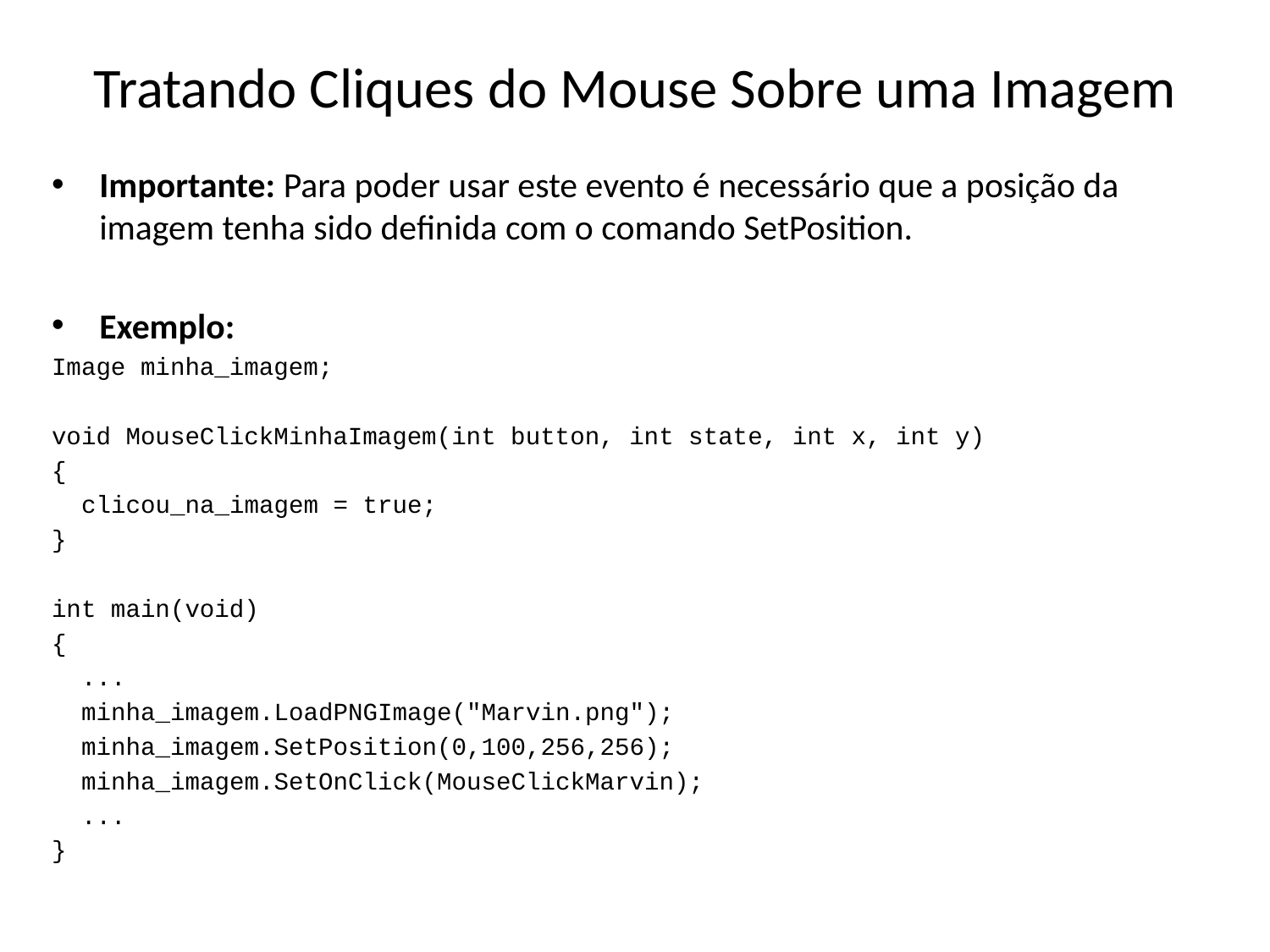

# Tratando Cliques do Mouse Sobre uma Imagem
Importante: Para poder usar este evento é necessário que a posição da imagem tenha sido definida com o comando SetPosition.

Exemplo:
Image minha_imagem;

void MouseClickMinhaImagem(int button, int state, int x, int y)
{
  clicou_na_imagem = true;
}

int main(void)
{
  ...
  minha_imagem.LoadPNGImage("Marvin.png");
  minha_imagem.SetPosition(0,100,256,256);
  minha_imagem.SetOnClick(MouseClickMarvin);
  ...
}